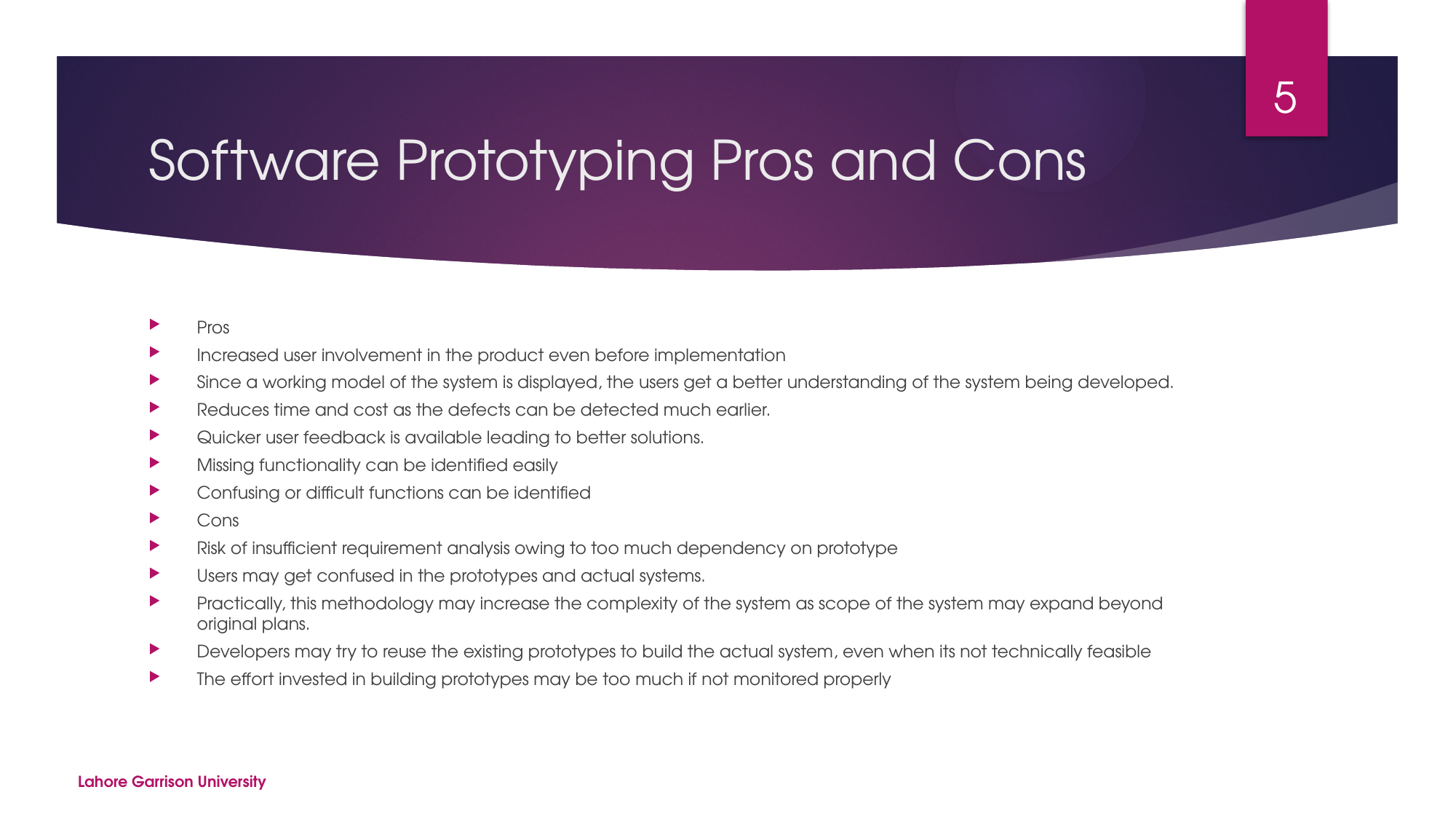

5
# Software Prototyping Pros and Cons
Pros
Increased user involvement in the product even before implementation
Since a working model of the system is displayed, the users get a better understanding of the system being developed.
Reduces time and cost as the defects can be detected much earlier.
Quicker user feedback is available leading to better solutions.
Missing functionality can be identified easily
Confusing or difficult functions can be identified
Cons
Risk of insufficient requirement analysis owing to too much dependency on prototype
Users may get confused in the prototypes and actual systems.
Practically, this methodology may increase the complexity of the system as scope of the system may expand beyond original plans.
Developers may try to reuse the existing prototypes to build the actual system, even when its not technically feasible
The effort invested in building prototypes may be too much if not monitored properly
Lahore Garrison University